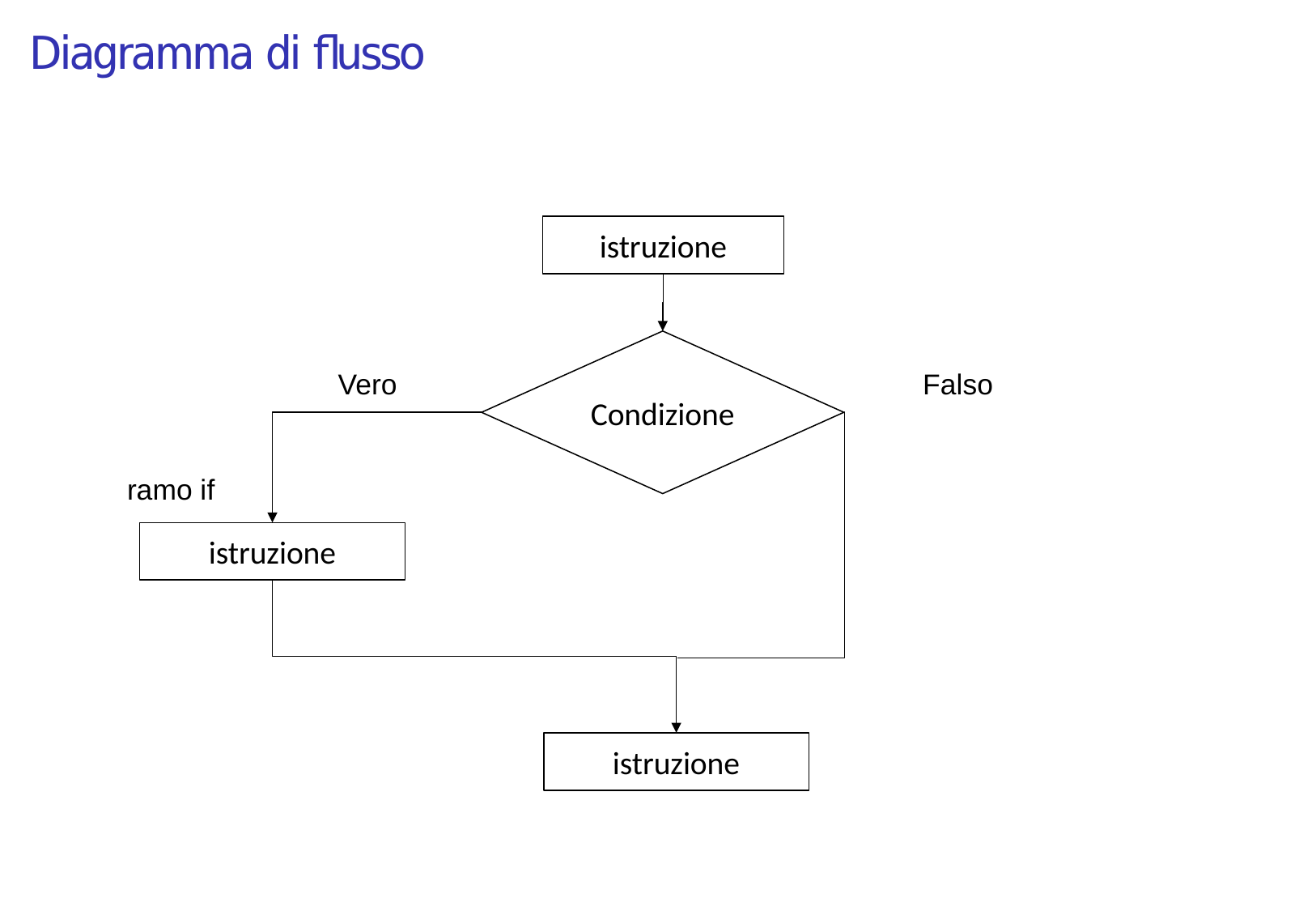

Diagramma di flusso
istruzione
Condizione
Vero
Falso
ramo if
istruzione
istruzione